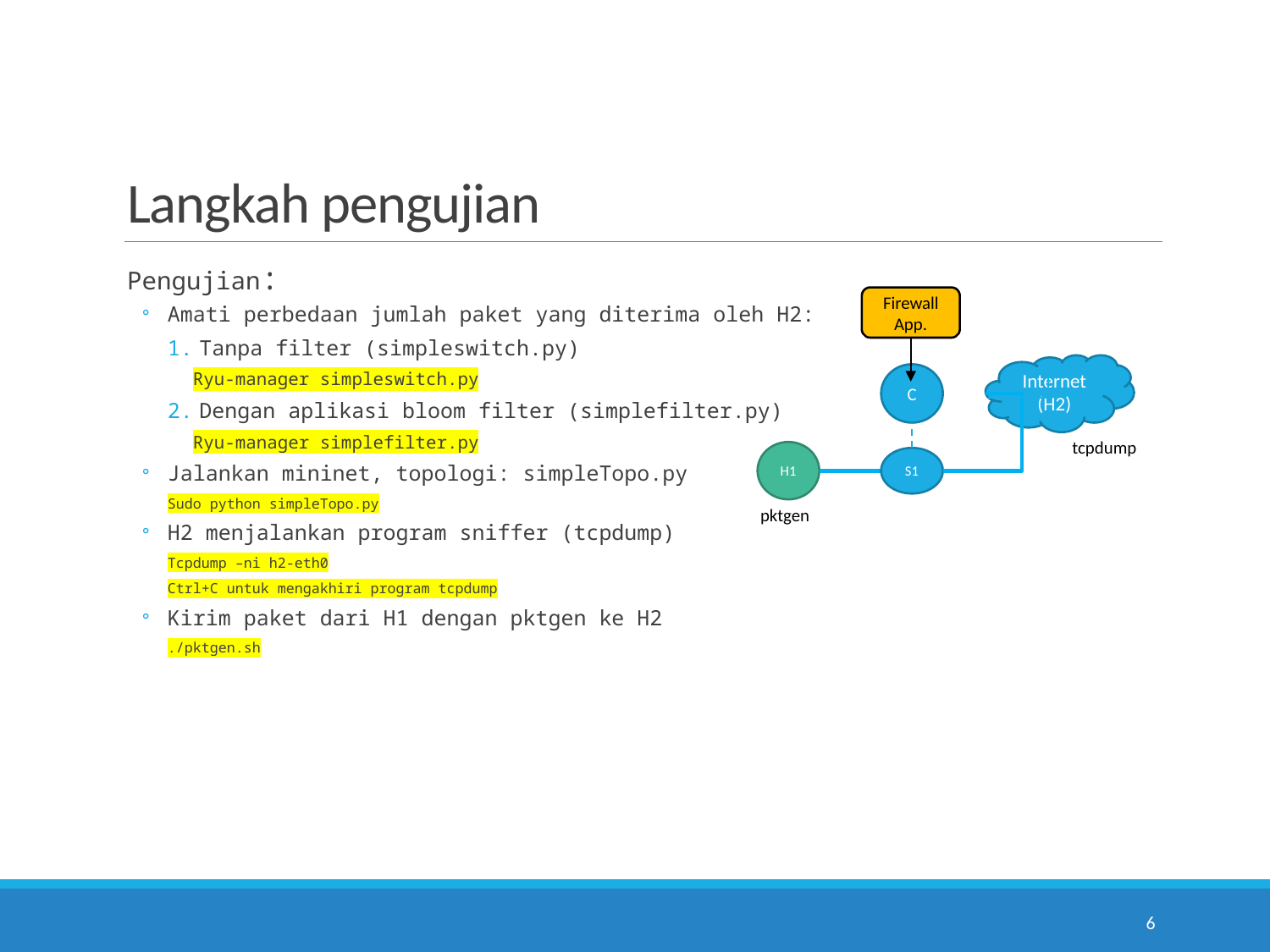

# Langkah pengujian
Pengujian:
Amati perbedaan jumlah paket yang diterima oleh H2:
Tanpa filter (simpleswitch.py)
Ryu-manager simpleswitch.py
Dengan aplikasi bloom filter (simplefilter.py)
Ryu-manager simplefilter.py
Jalankan mininet, topologi: simpleTopo.py
Sudo python simpleTopo.py
H2 menjalankan program sniffer (tcpdump)
Tcpdump –ni h2-eth0
Ctrl+C untuk mengakhiri program tcpdump
Kirim paket dari H1 dengan pktgen ke H2
./pktgen.sh
Firewall App.
Internet
(H2)
C
tcpdump
H1
S1
pktgen
6